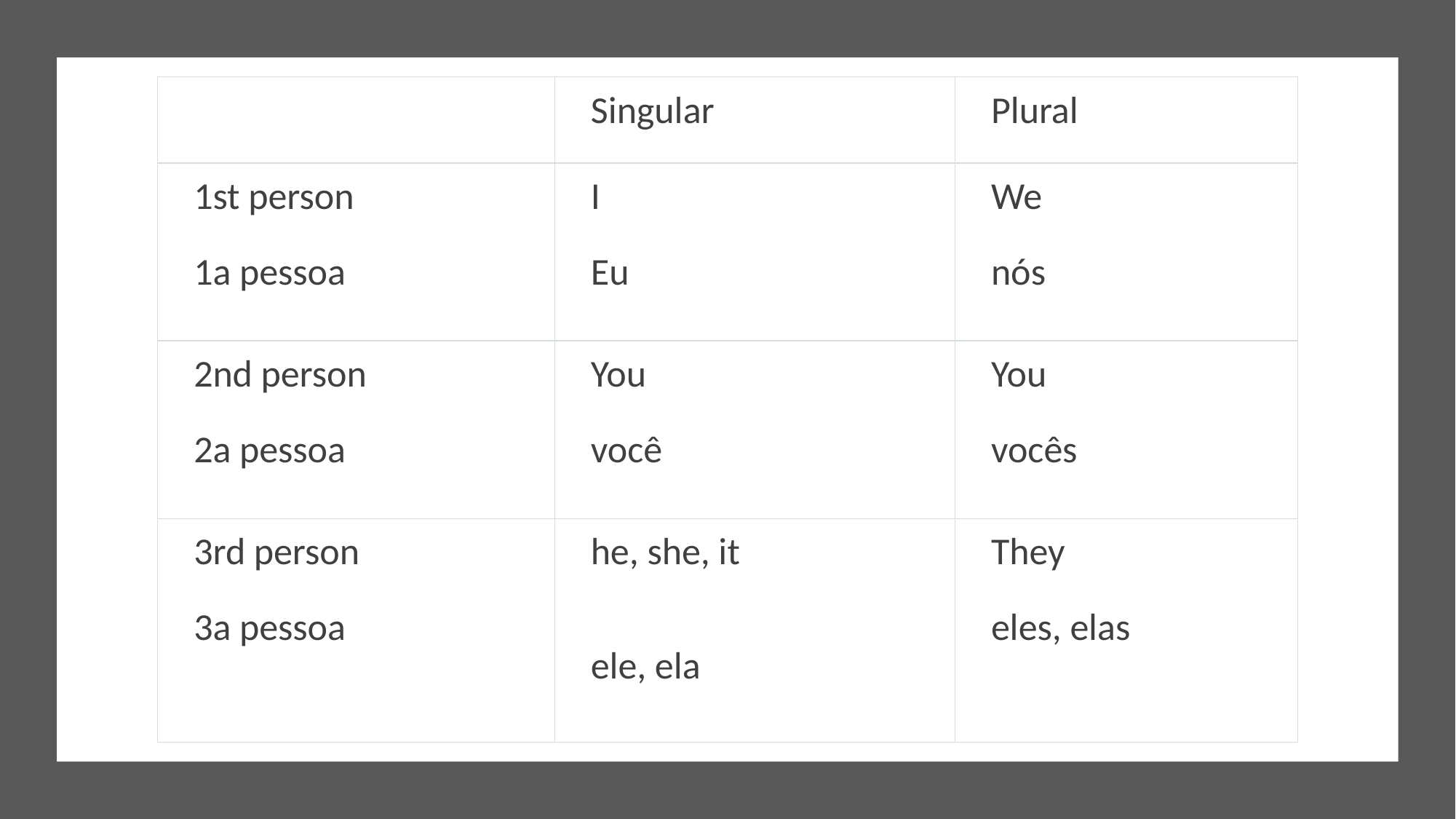

|  | Singular | Plural |
| --- | --- | --- |
| 1st person 1a pessoa | I Eu | We nós |
| 2nd person 2a pessoa | You você | You vocês |
| 3rd person 3a pessoa | he, she, it ele, ela | They eles, elas |